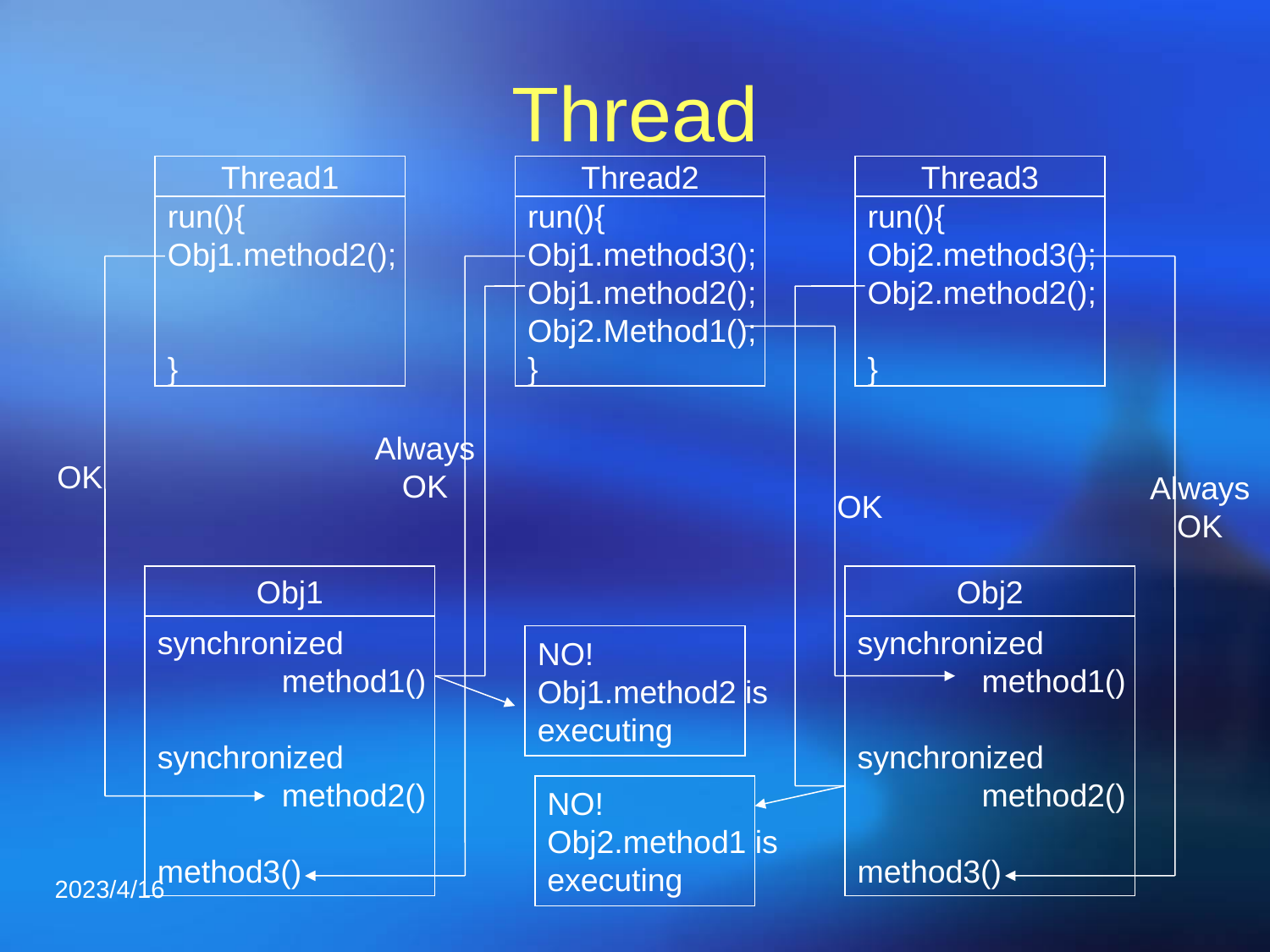

# Thread
Thread1
Thread2
Thread3
run(){
Obj1.method2();

}
run(){
Obj1.method3();
Obj1.method2();
Obj2.Method1();
}
run(){
Obj2.method3();
Obj2.method2();

}

Always
OK
OK
OK
Always
OK
Obj1
Obj2
synchronized
              method1()

synchronized
              method2()

method3()
synchronized
              method1()

synchronized
              method2()

method3()
NO!
Obj1.method2 is
executing

NO!
Obj2.method1 is
executing

2023/4/16